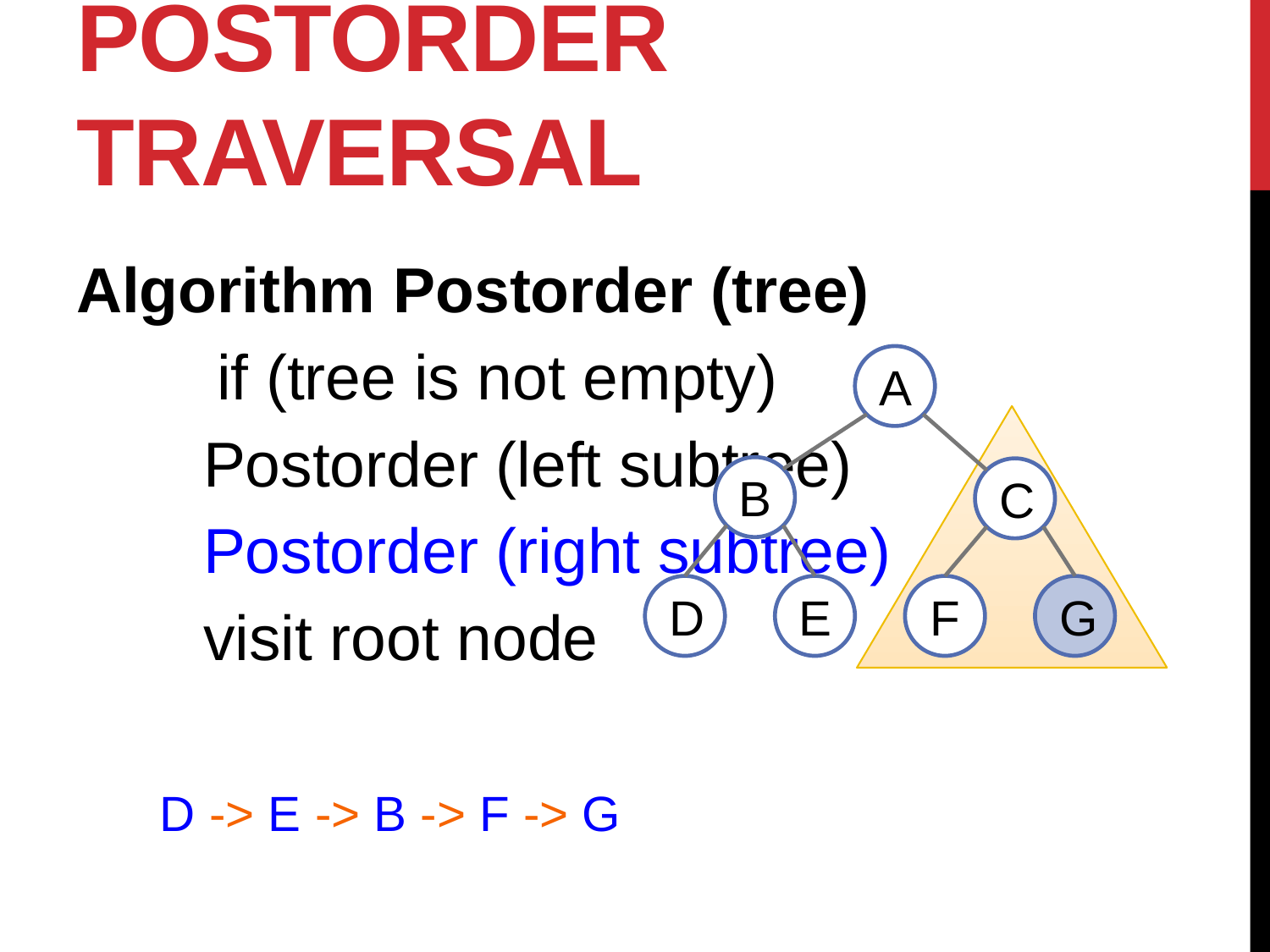

# postorder Traversal
Algorithm Postorder (tree)
        if (tree is not empty)
	Postorder (left subtree)
	Postorder (right subtree)
	visit root node

A
B
C
D
E
F
G

D -> E -> B -> F -> G